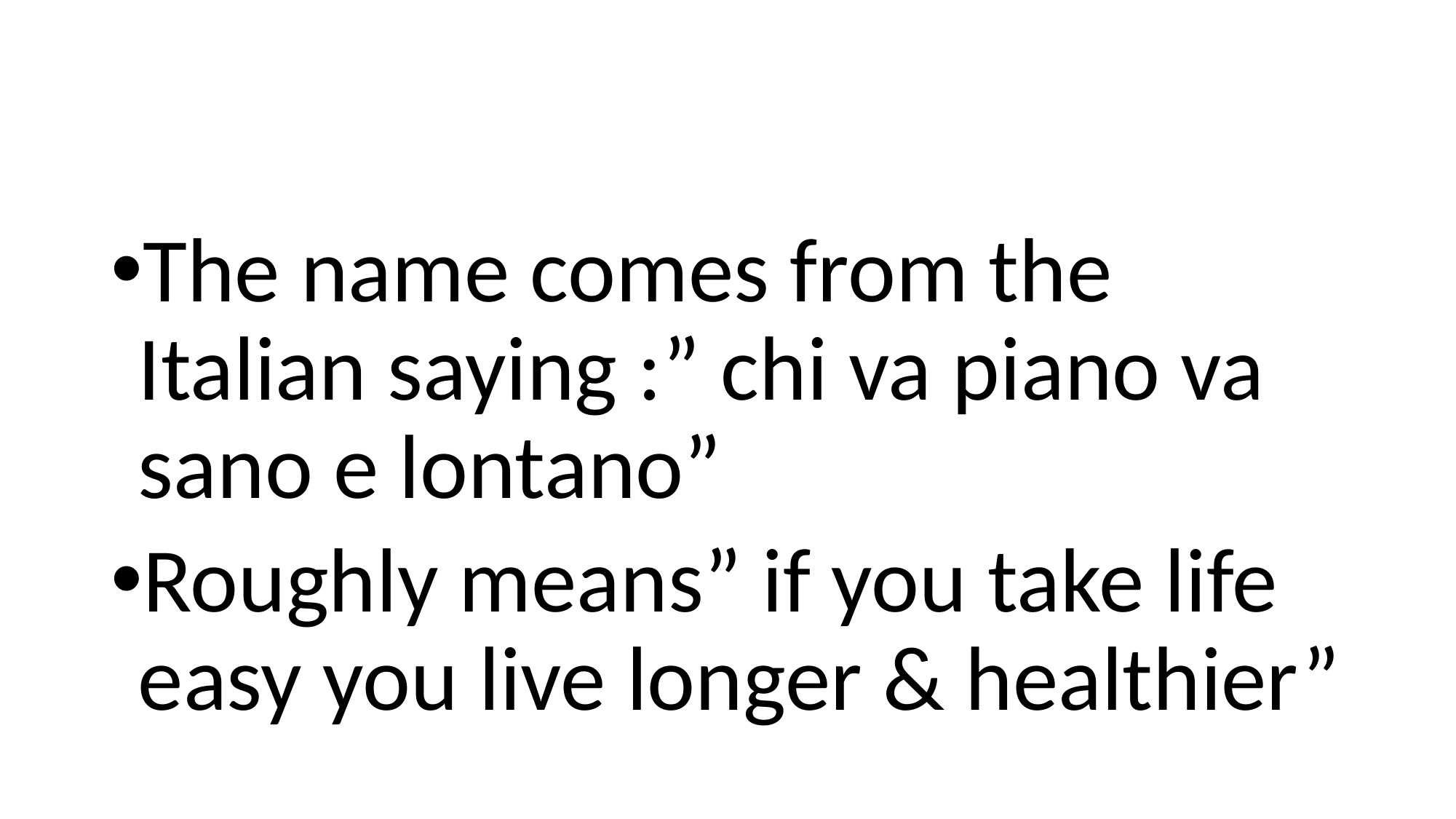

The name comes from the Italian saying :” chi va piano va sano e lontano”
Roughly means” if you take life easy you live longer & healthier”